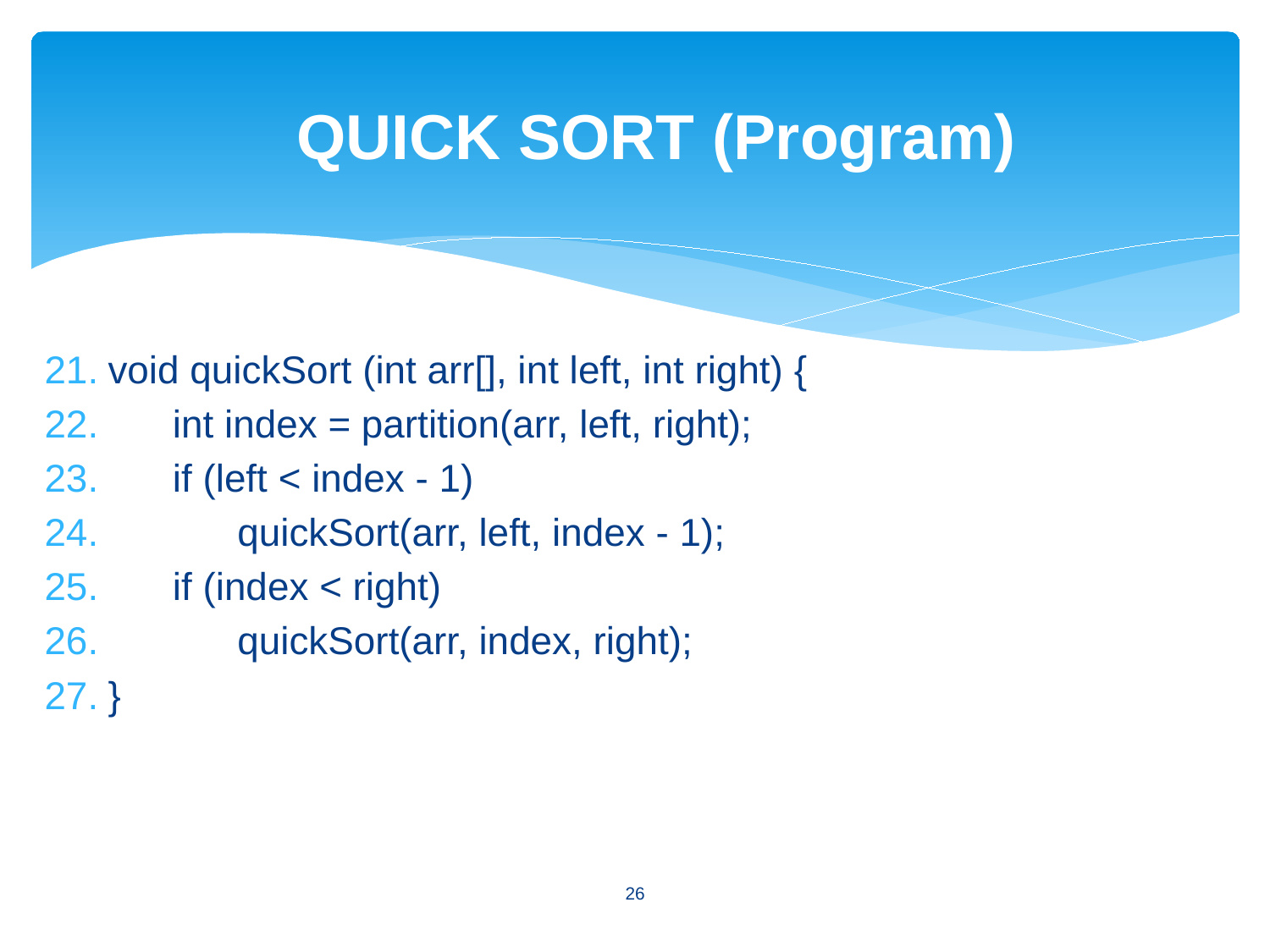

# QUICK SORT (Program)
void quickSort (int arr[], int left, int right) {
      int index = partition(arr, left, right);
      if (left < index - 1)
            quickSort(arr, left, index - 1);
      if (index < right)
            quickSort(arr, index, right);
}
26